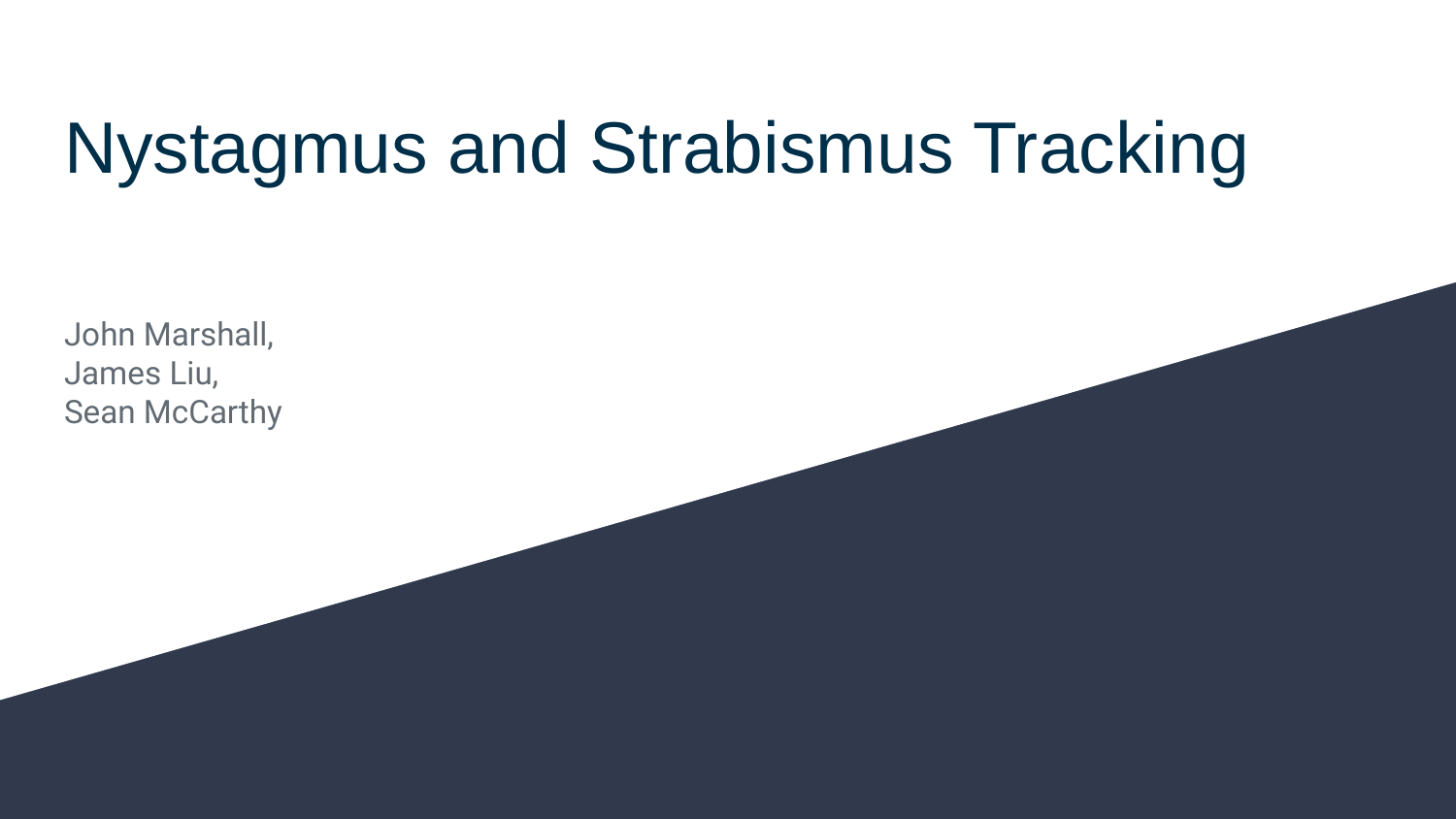

# Nystagmus and Strabismus Tracking
John Marshall,
James Liu,
Sean McCarthy